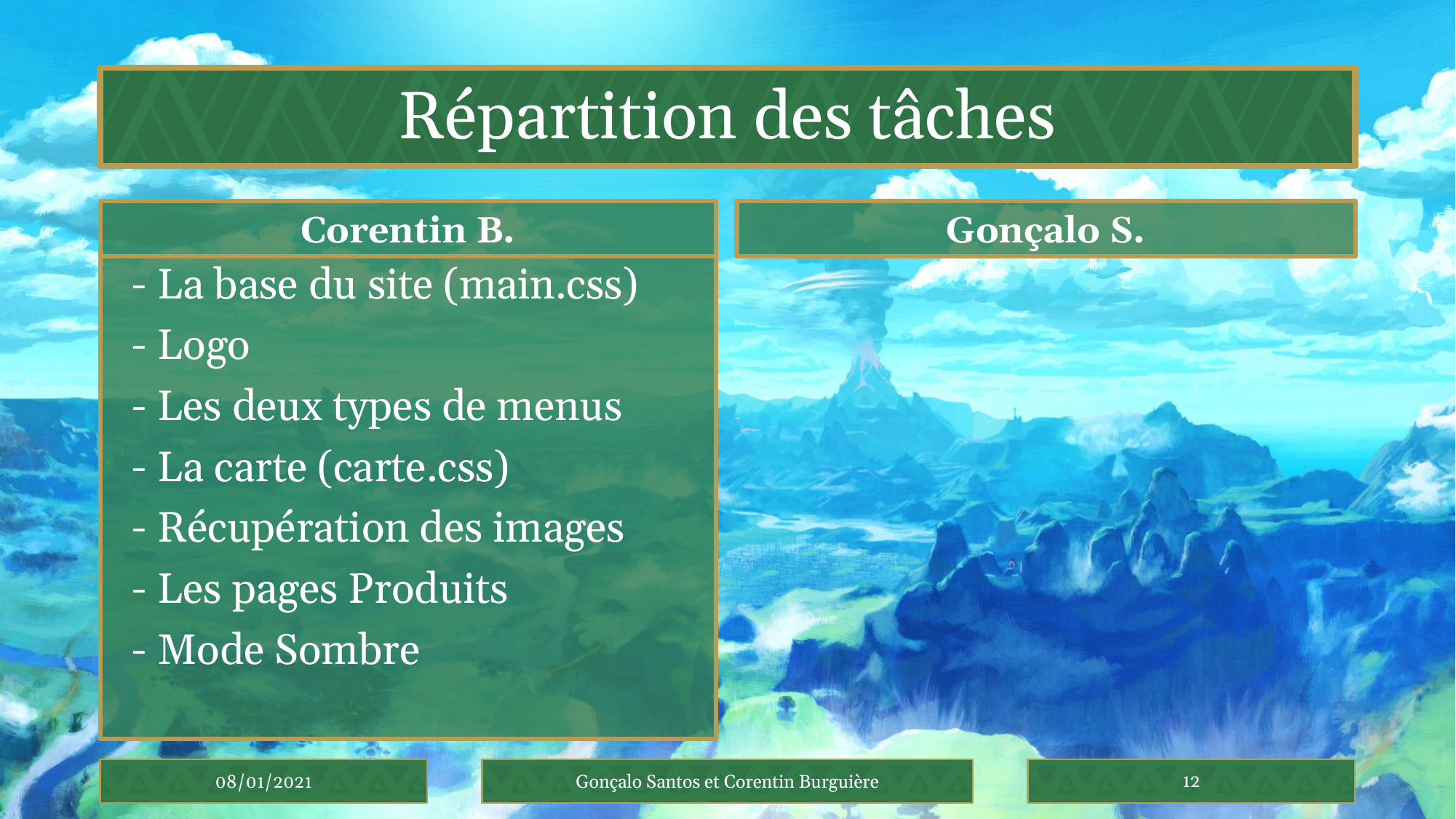

# Répartition des tâches
Gonçalo S.
Corentin B.
  - La base du site (main.css)
  - Logo
  - Les deux types de menus
  - La carte (carte.css)
  - Récupération des images
  - Les pages Produits
  - Mode Sombre

08/01/2021
Gonçalo Santos et Corentin Burguière
12